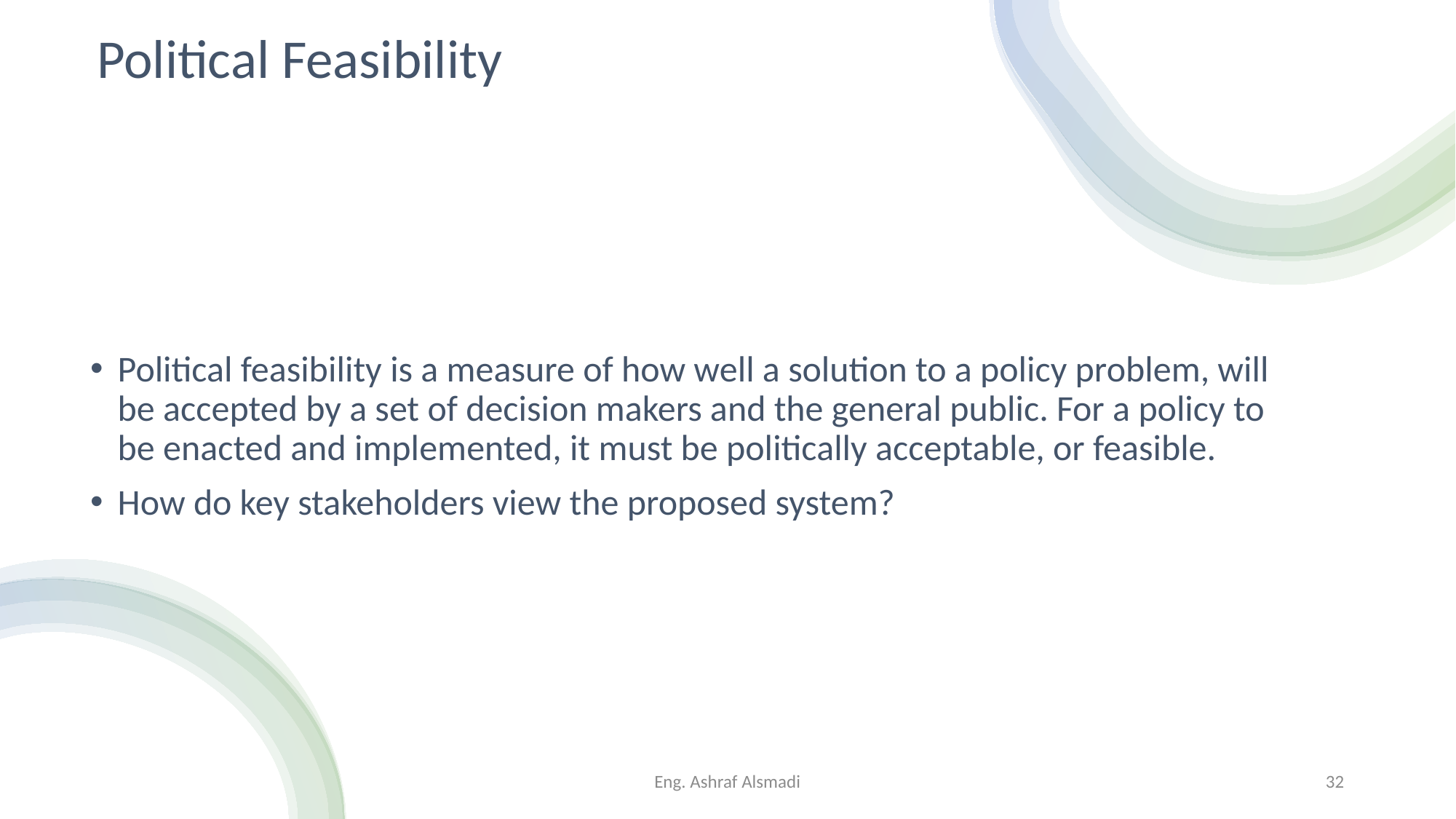

# Political Feasibility

Political feasibility is a measure of how well a solution to a policy problem, will be accepted by a set of decision makers and the general public. For a policy to be enacted and implemented, it must be politically acceptable, or feasible.
How do key stakeholders view the proposed system?

Eng. Ashraf Alsmadi
32